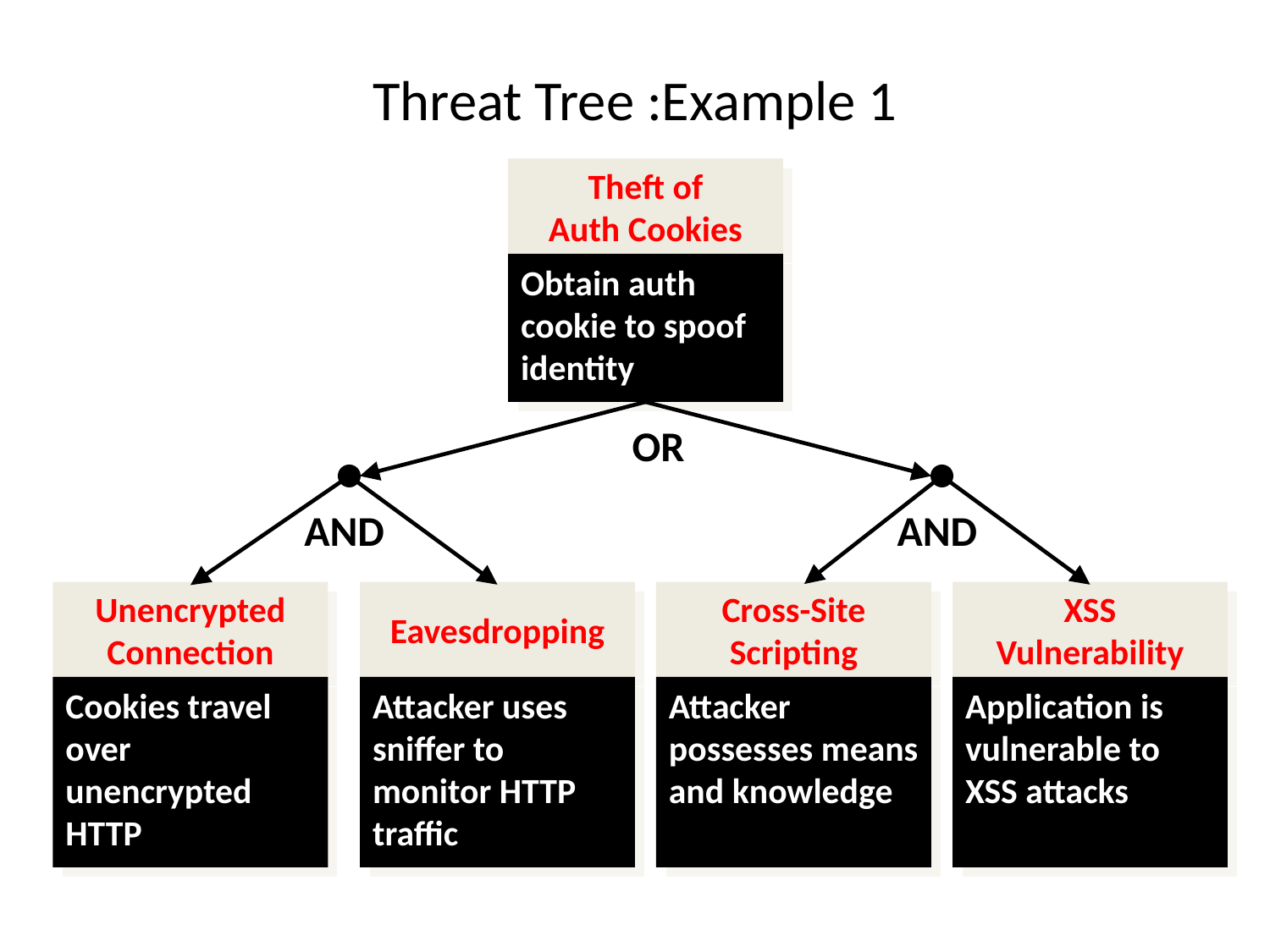

# Threat Tree :Example 1
Theft of
Auth Cookies
Obtain auth cookie to spoof identity
OR

AND
AND
Unencrypted
Connection
Eavesdropping
Cross-Site
Scripting
XSS
Vulnerability
Cookies travel over unencrypted HTTP
Attacker uses sniffer to monitor HTTP traffic
Attacker possesses means and knowledge
Application is vulnerable to XSS attacks